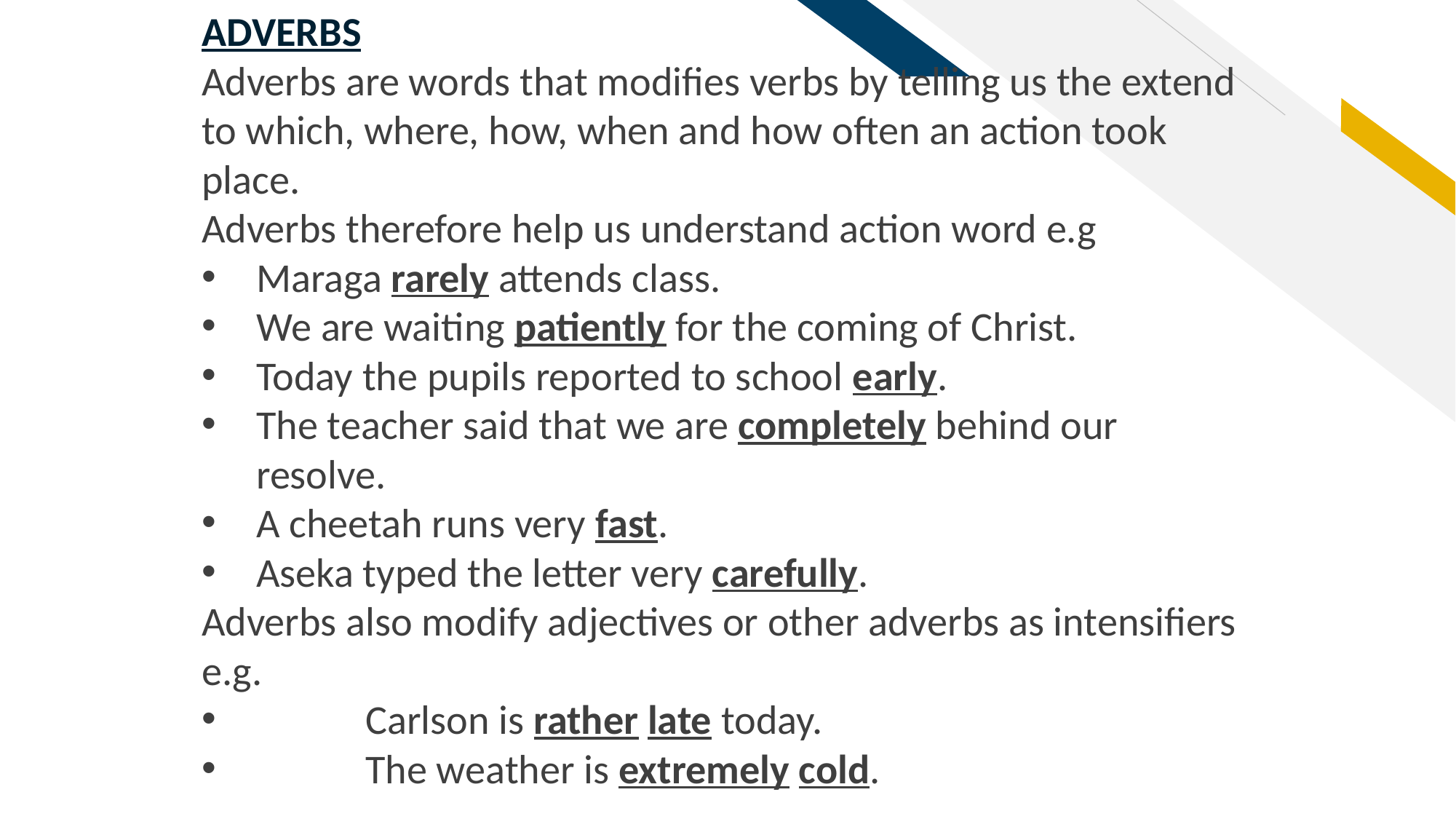

ADVERBS
Adverbs are words that modifies verbs by telling us the extend to which, where, how, when and how often an action took place.
Adverbs therefore help us understand action word e.g
Maraga rarely attends class.
We are waiting patiently for the coming of Christ.
Today the pupils reported to school early.
The teacher said that we are completely behind our resolve.
A cheetah runs very fast.
Aseka typed the letter very carefully.
Adverbs also modify adjectives or other adverbs as intensifiers e.g.
	Carlson is rather late today.
	The weather is extremely cold.